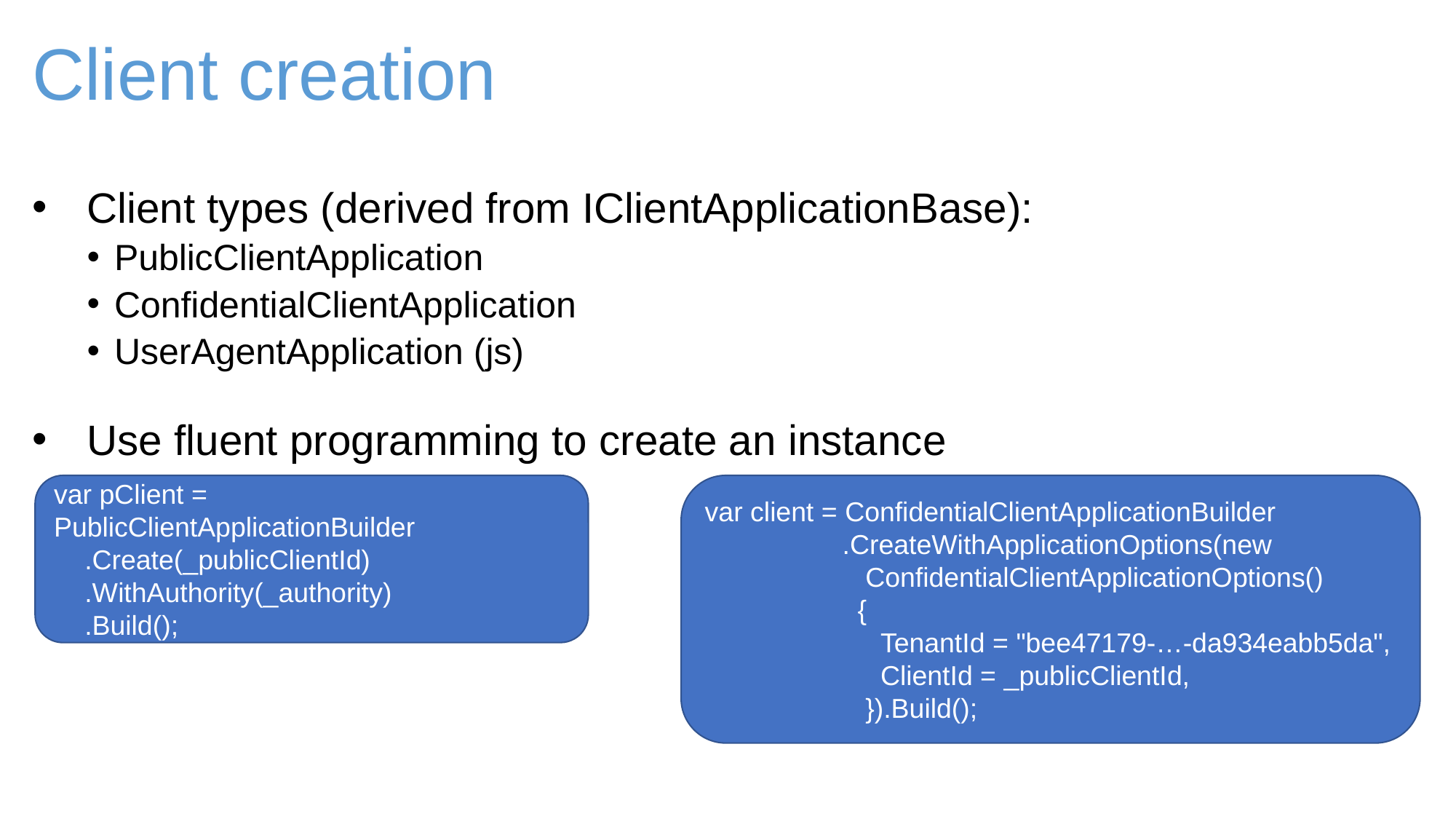

# Client creation
Client types (derived from IClientApplicationBase):
PublicClientApplication
ConfidentialClientApplication
UserAgentApplication (js)
Use fluent programming to create an instance
var client = ConfidentialClientApplicationBuilder
                  .CreateWithApplicationOptions(new
                     ConfidentialClientApplicationOptions()
                    {
                       TenantId = "bee47179-…-da934eabb5da",
                       ClientId = _publicClientId,
                     }).Build();
var pClient = PublicClientApplicationBuilder
    .Create(_publicClientId)
    .WithAuthority(_authority)
    .Build();